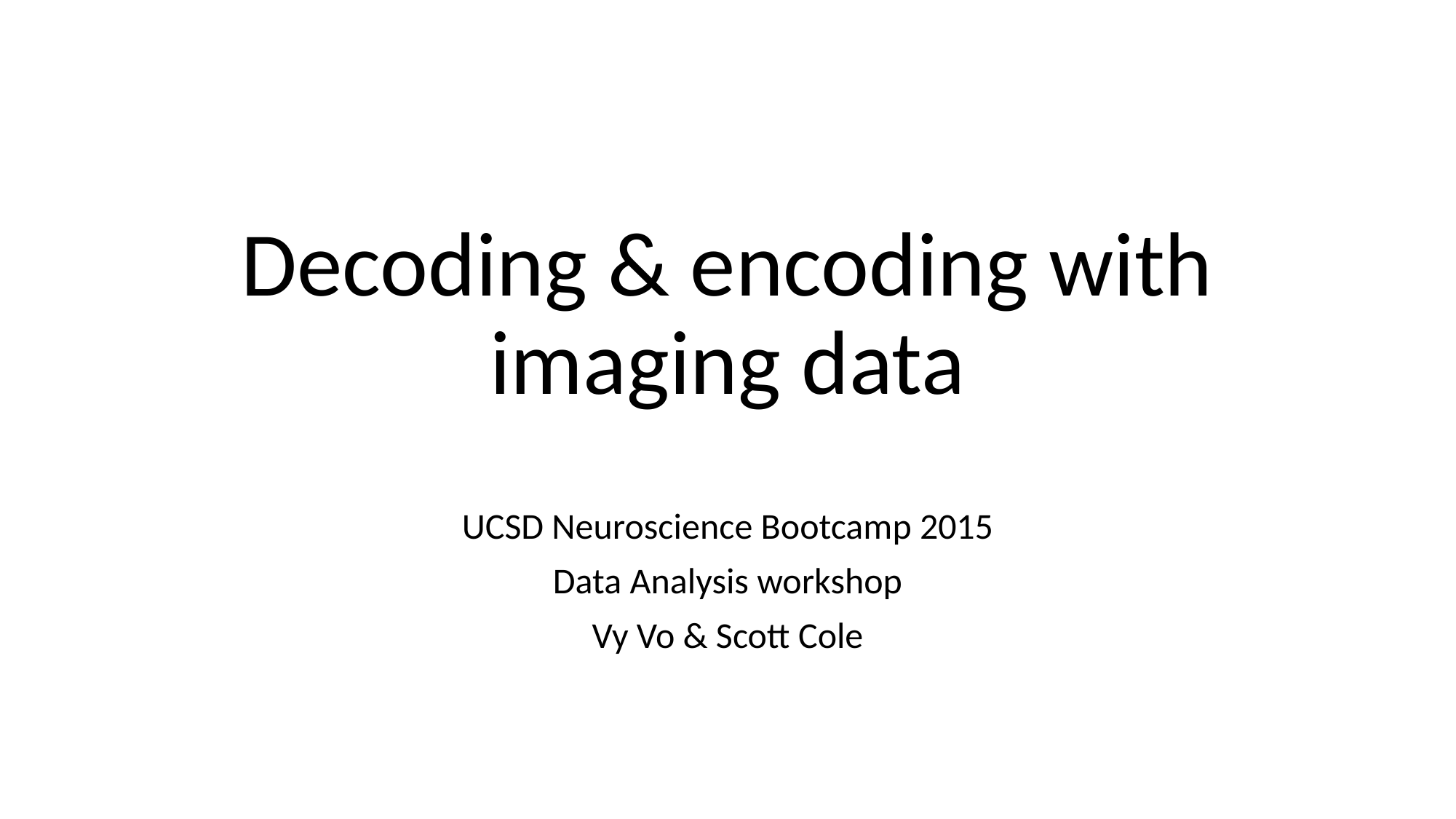

# Decoding & encoding with imaging data
UCSD Neuroscience Bootcamp 2015
Data Analysis workshop
Vy Vo & Scott Cole